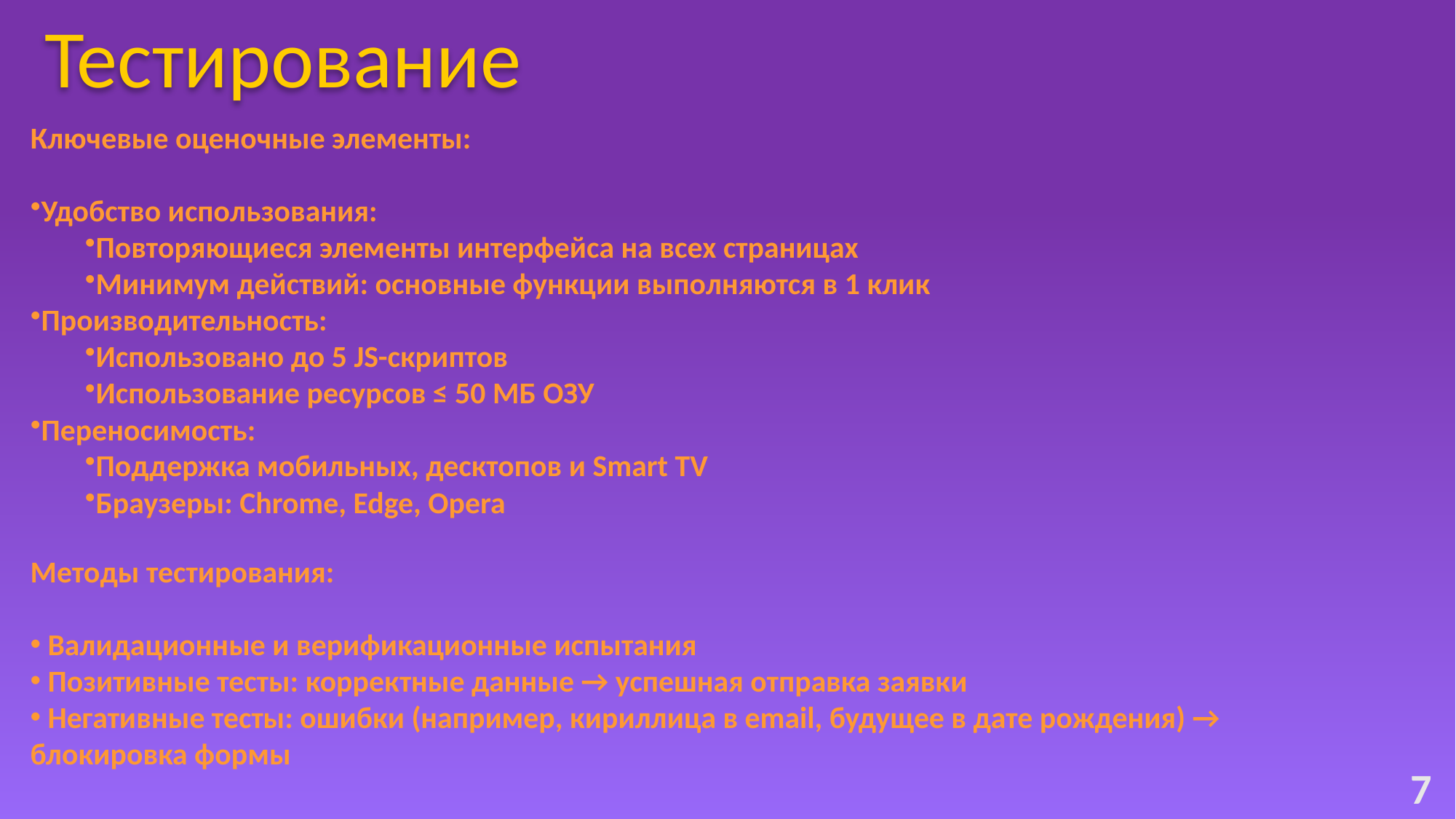

Тестирование
Ключевые оценочные элементы:

Удобство использования:
Повторяющиеся элементы интерфейса на всех страницах
Минимум действий: основные функции выполняются в 1 клик
Производительность:
Использовано до 5 JS-скриптов
Использование ресурсов ≤ 50 МБ ОЗУ
Переносимость:
Поддержка мобильных, десктопов и Smart TV
Браузеры: Chrome, Edge, Opera
Методы тестирования:

 Валидационные и верификационные испытания
 Позитивные тесты: корректные данные → успешная отправка заявки
 Негативные тесты: ошибки (например, кириллица в email, будущее в дате рождения) → блокировка формы
7